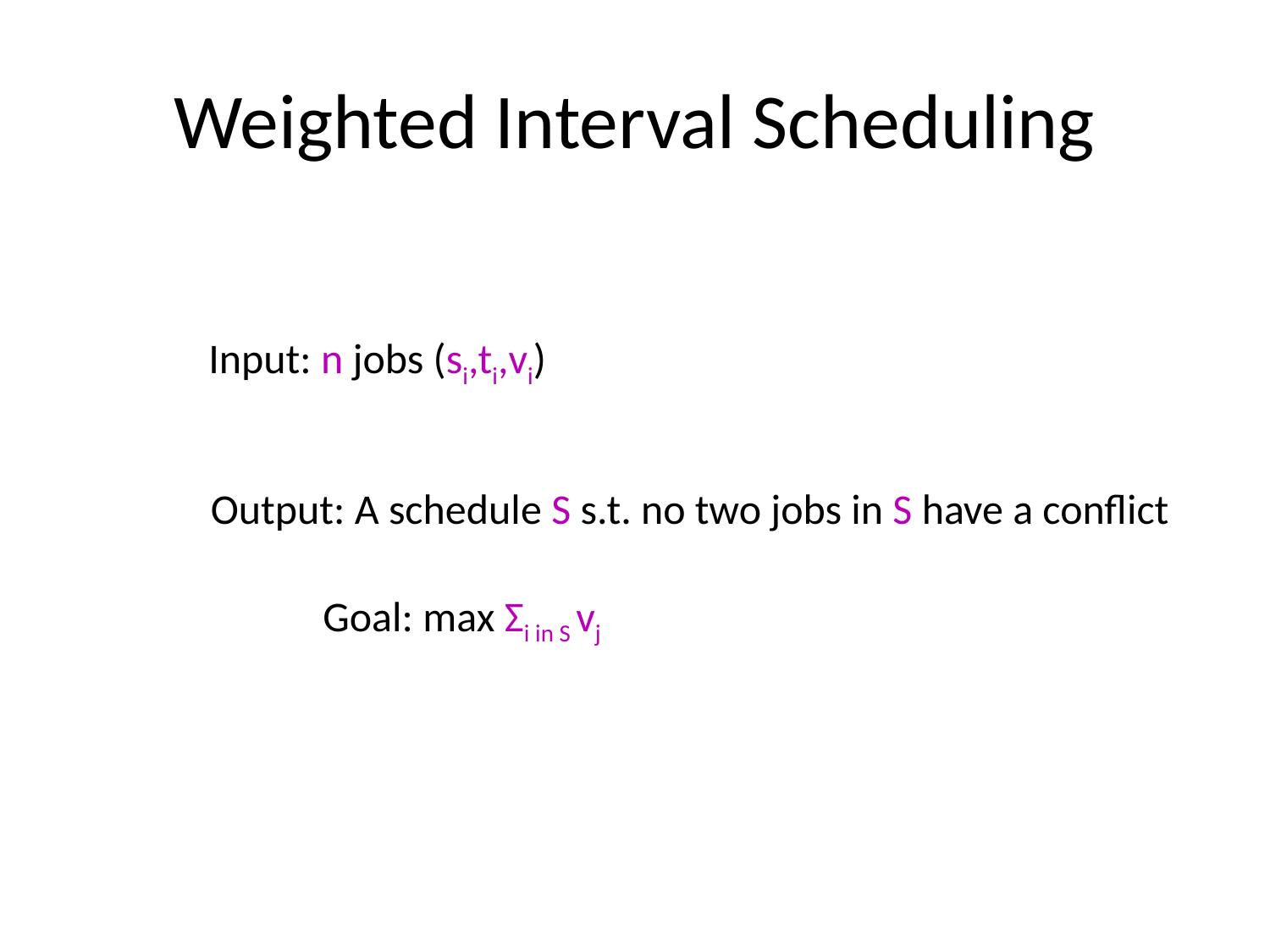

# Weighted Interval Scheduling
Input: n jobs (si,ti,vi)
Output: A schedule S s.t. no two jobs in S have a conflict
Goal: max Σi in S vj